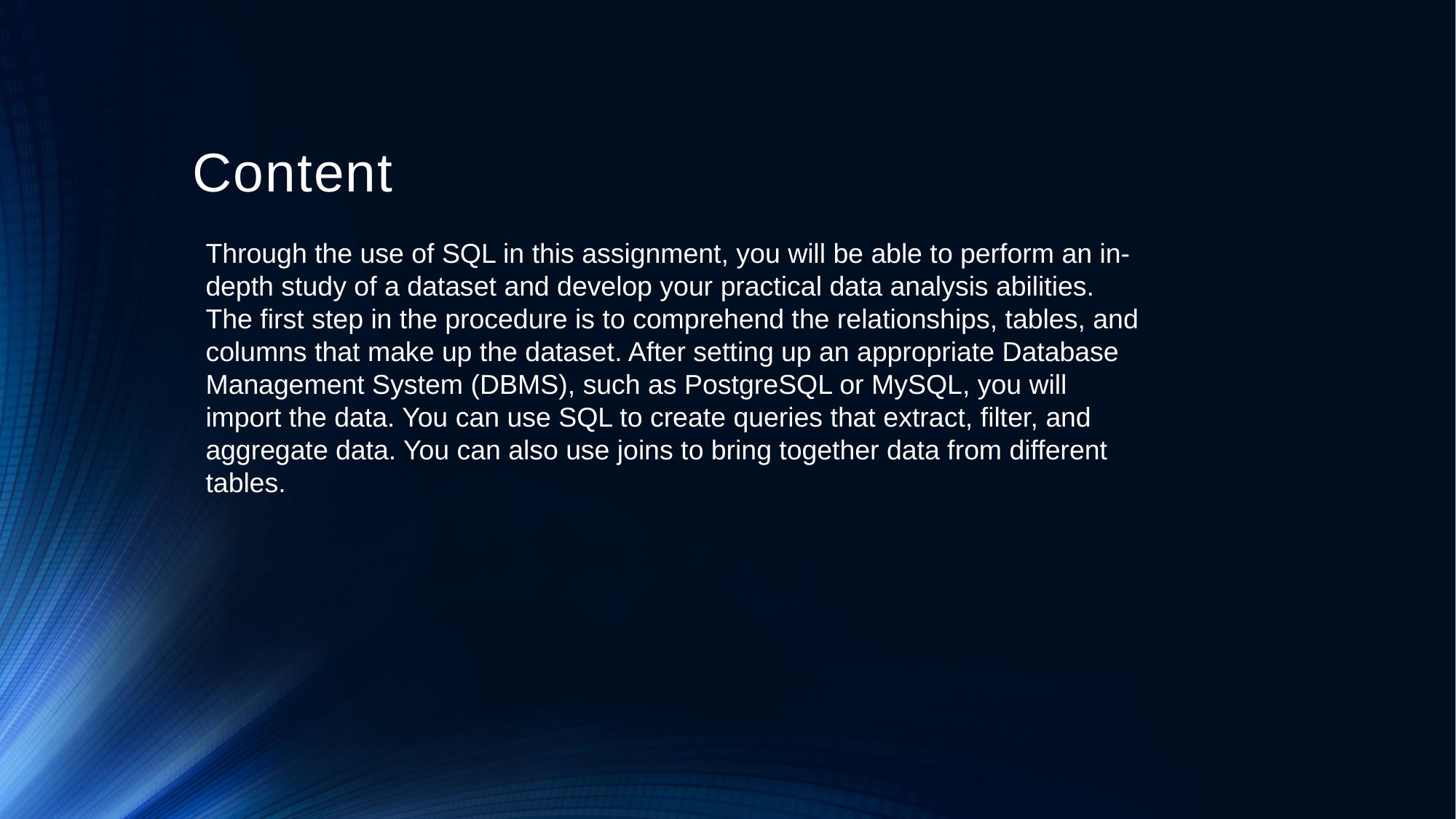

# Content
Through the use of SQL in this assignment, you will be able to perform an in-depth study of a dataset and develop your practical data analysis abilities. The first step in the procedure is to comprehend the relationships, tables, and columns that make up the dataset. After setting up an appropriate Database Management System (DBMS), such as PostgreSQL or MySQL, you will import the data. You can use SQL to create queries that extract, filter, and aggregate data. You can also use joins to bring together data from different tables.